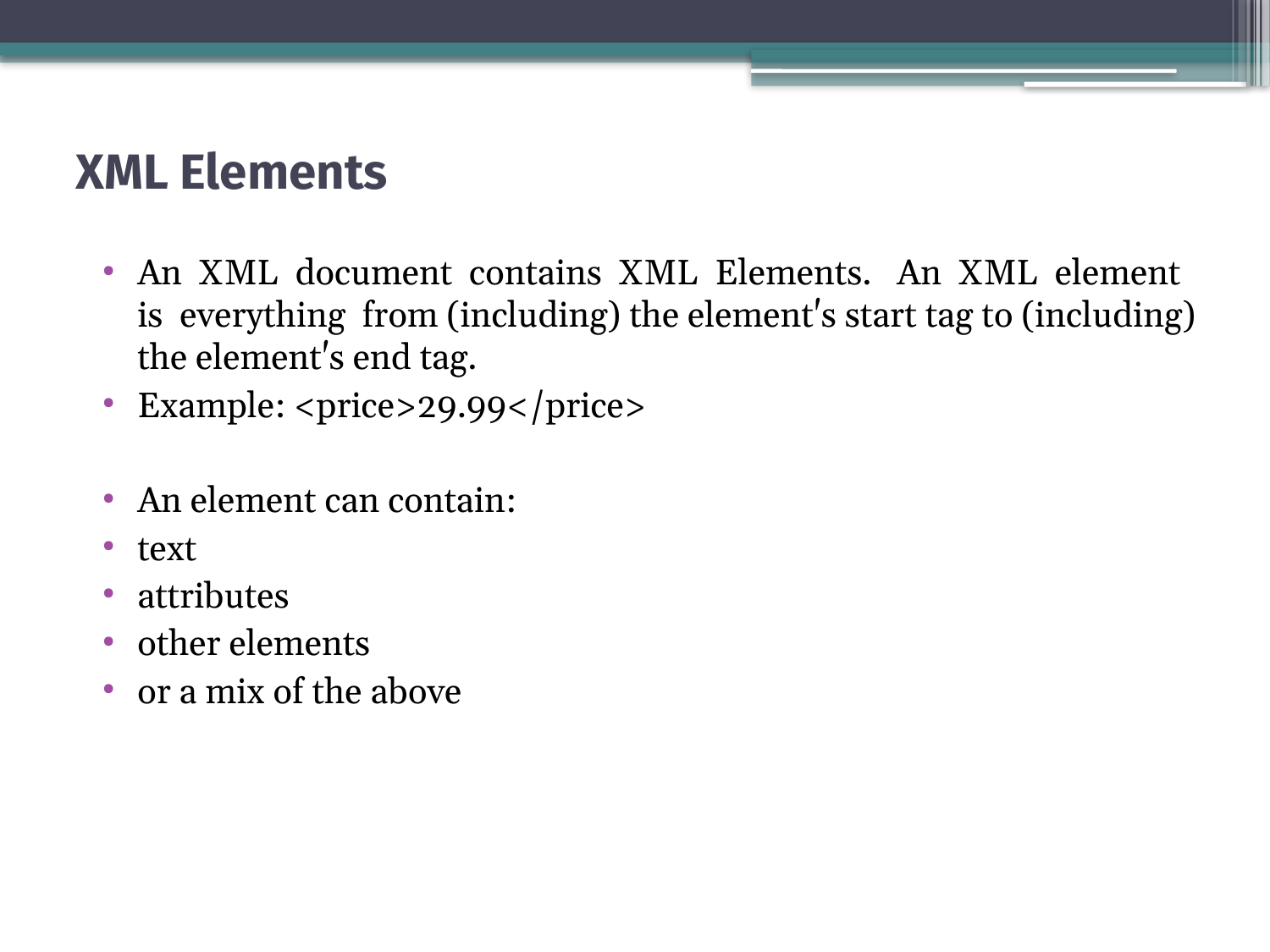

# XML Elements
An  XML  document  contains  XML  Elements.   An  XML  element  is  everything  from (including) the element's start tag to (including) the element's end tag.
Example: <price>29.99</price>

An element can contain:
text
attributes
other elements
or a mix of the above